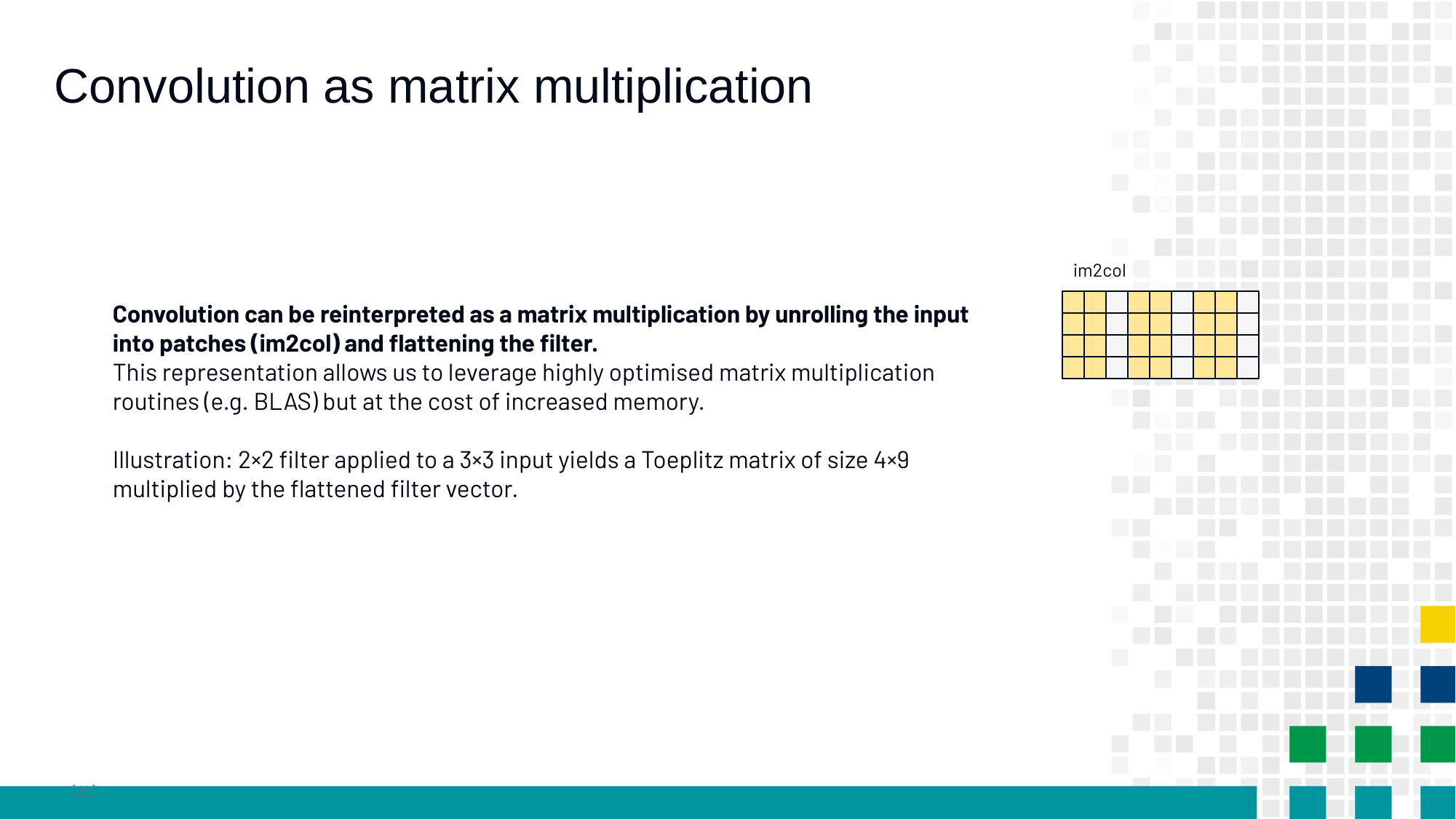

Convolution as matrix multiplication
Convolution can be reinterpreted as a matrix multiplication by unrolling the input into patches (im2col) and flattening the filter.
This representation allows us to leverage highly optimised matrix multiplication routines (e.g. BLAS) but at the cost of increased memory.

Illustration: 2×2 filter applied to a 3×3 input yields a Toeplitz matrix of size 4×9 multiplied by the flattened filter vector.
im2col

[44]